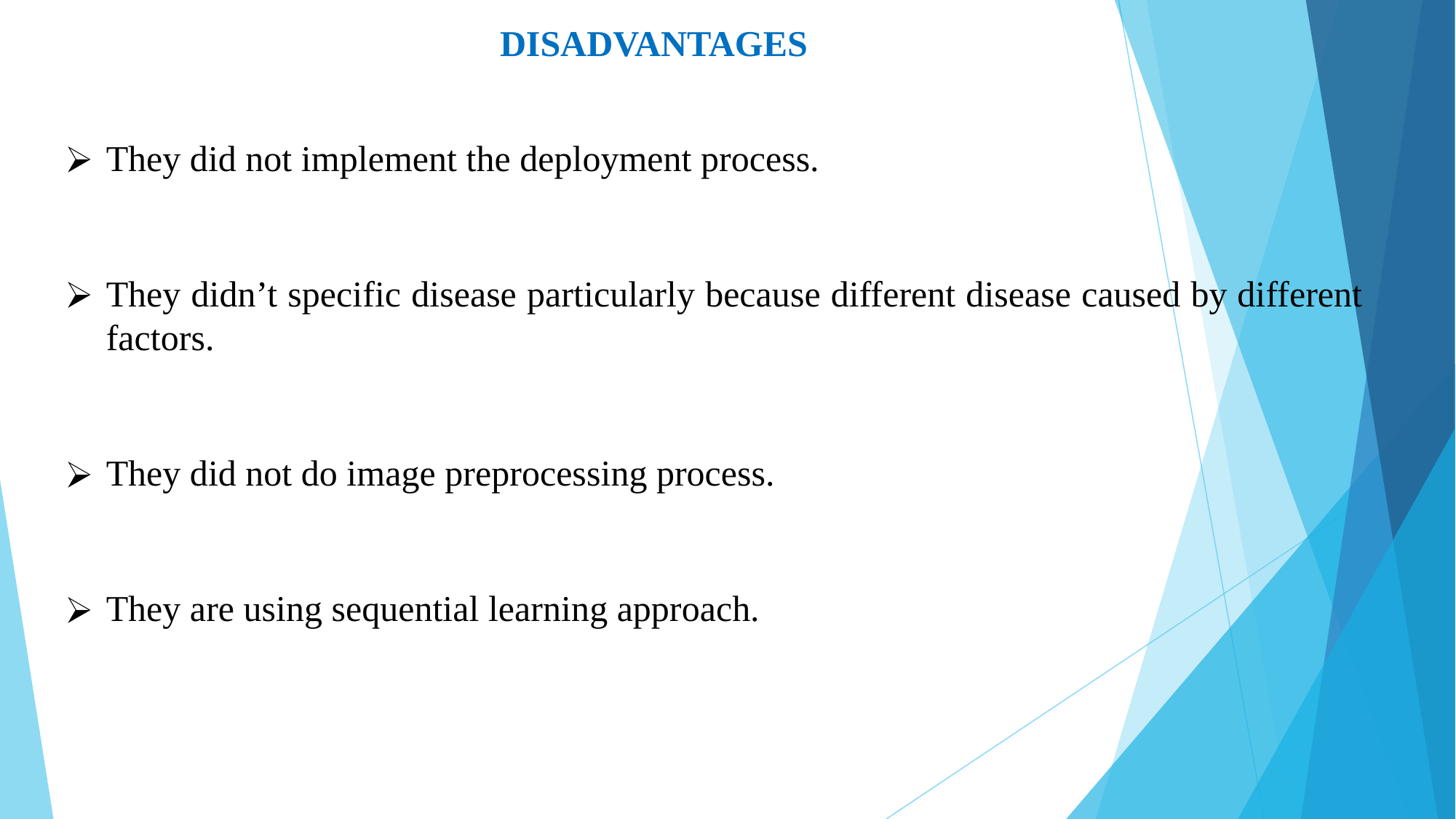

# DISADVANTAGES
They did not implement the deployment process.

They didn’t specific disease particularly because different disease caused by different factors.

They did not do image preprocessing process.

They are using sequential learning approach.